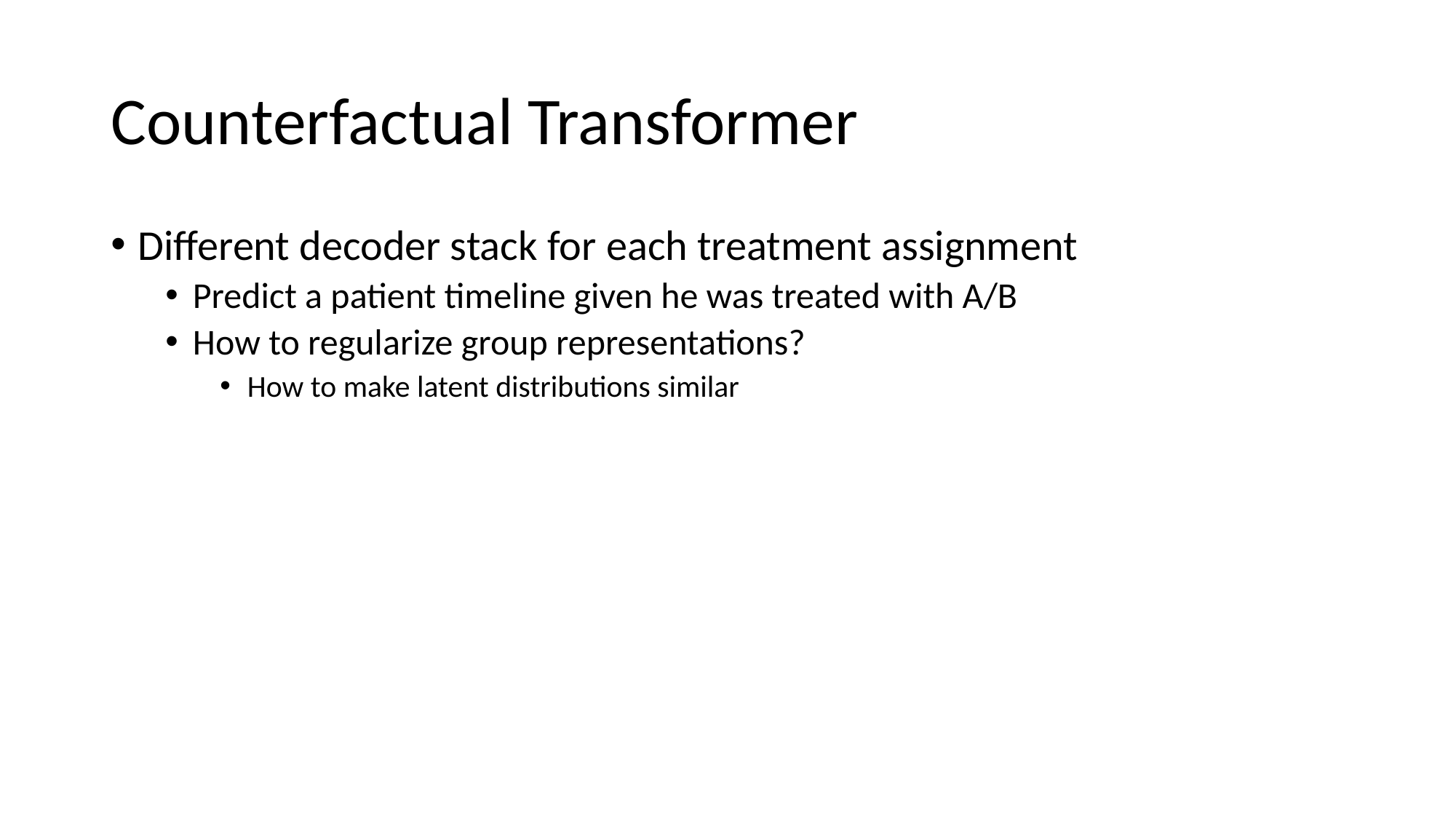

# Counterfactual Transformer
Different decoder stack for each treatment assignment
Predict a patient timeline given he was treated with A/B
How to regularize group representations?
How to make latent distributions similar